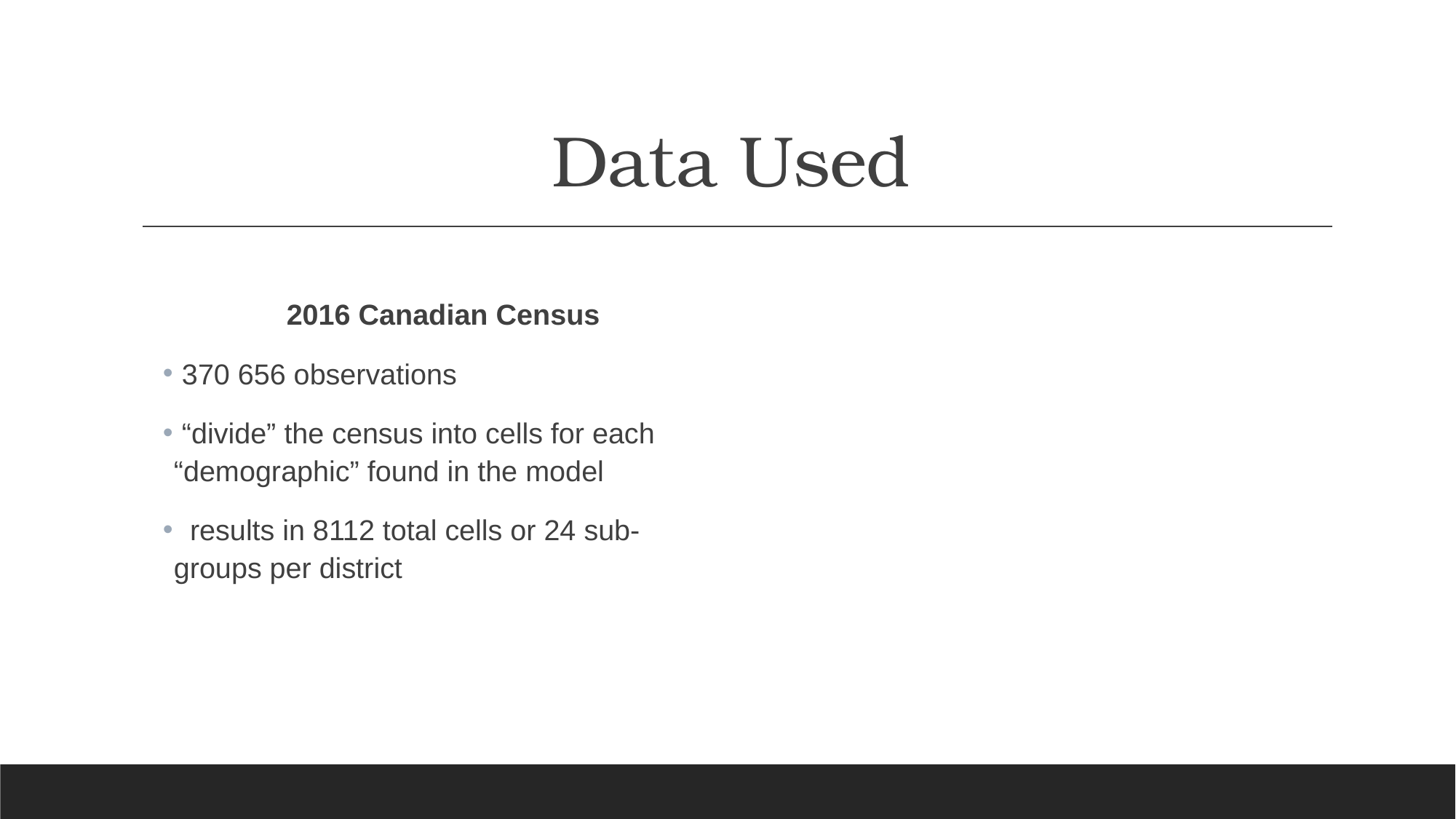

# Data Used

2016 Canadian Census
 370 656 observations
 “divide” the census into cells for each “demographic” found in the model
  results in 8112 total cells or 24 sub-groups per district